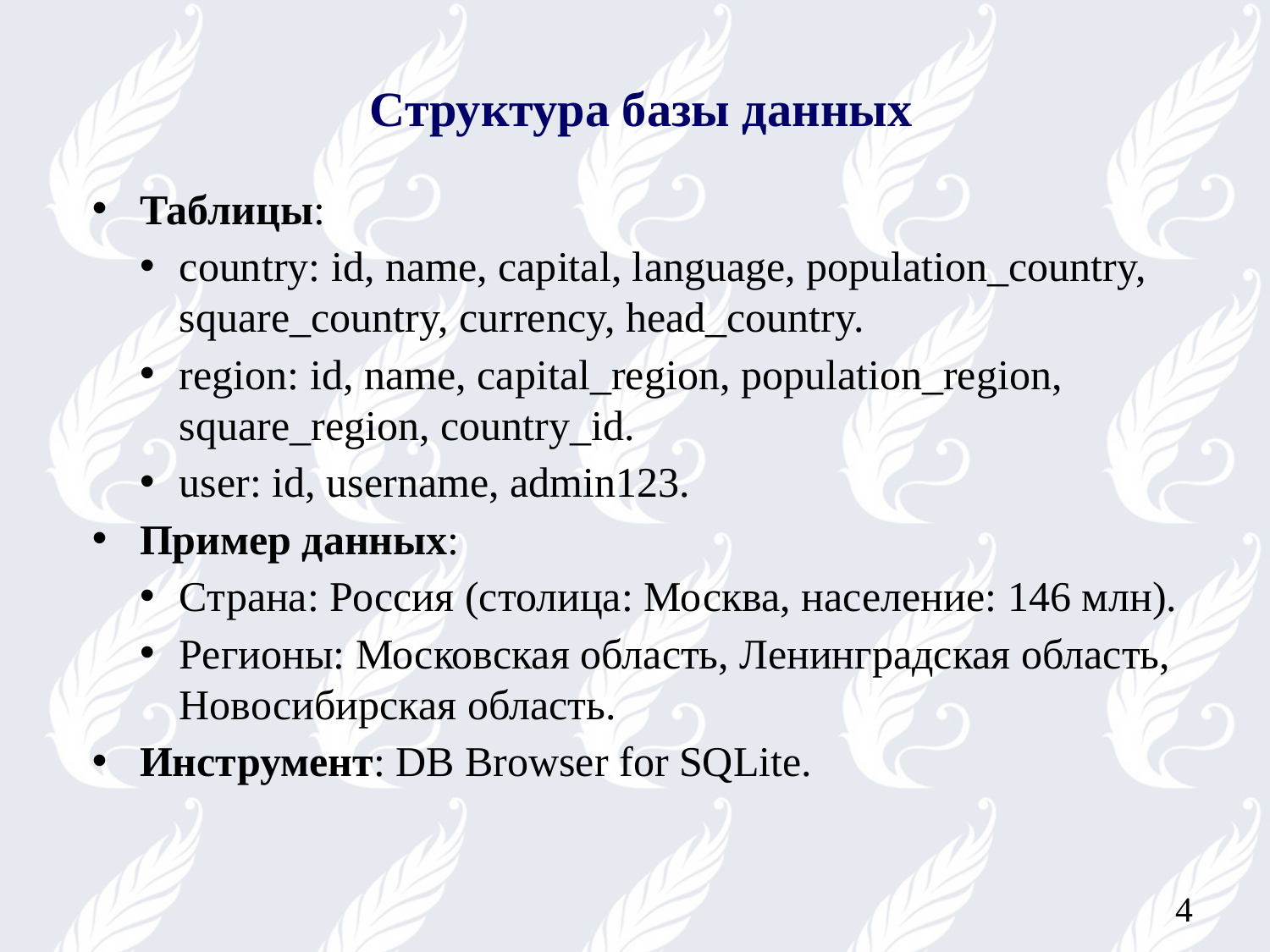

# Структура базы данных
Таблицы:
country: id, name, capital, language, population_country, square_country, currency, head_country.
region: id, name, capital_region, population_region, square_region, country_id.
user: id, username, admin123.
Пример данных:
Страна: Россия (столица: Москва, население: 146 млн).
Регионы: Московская область, Ленинградская область, Новосибирская область.
Инструмент: DB Browser for SQLite.
4